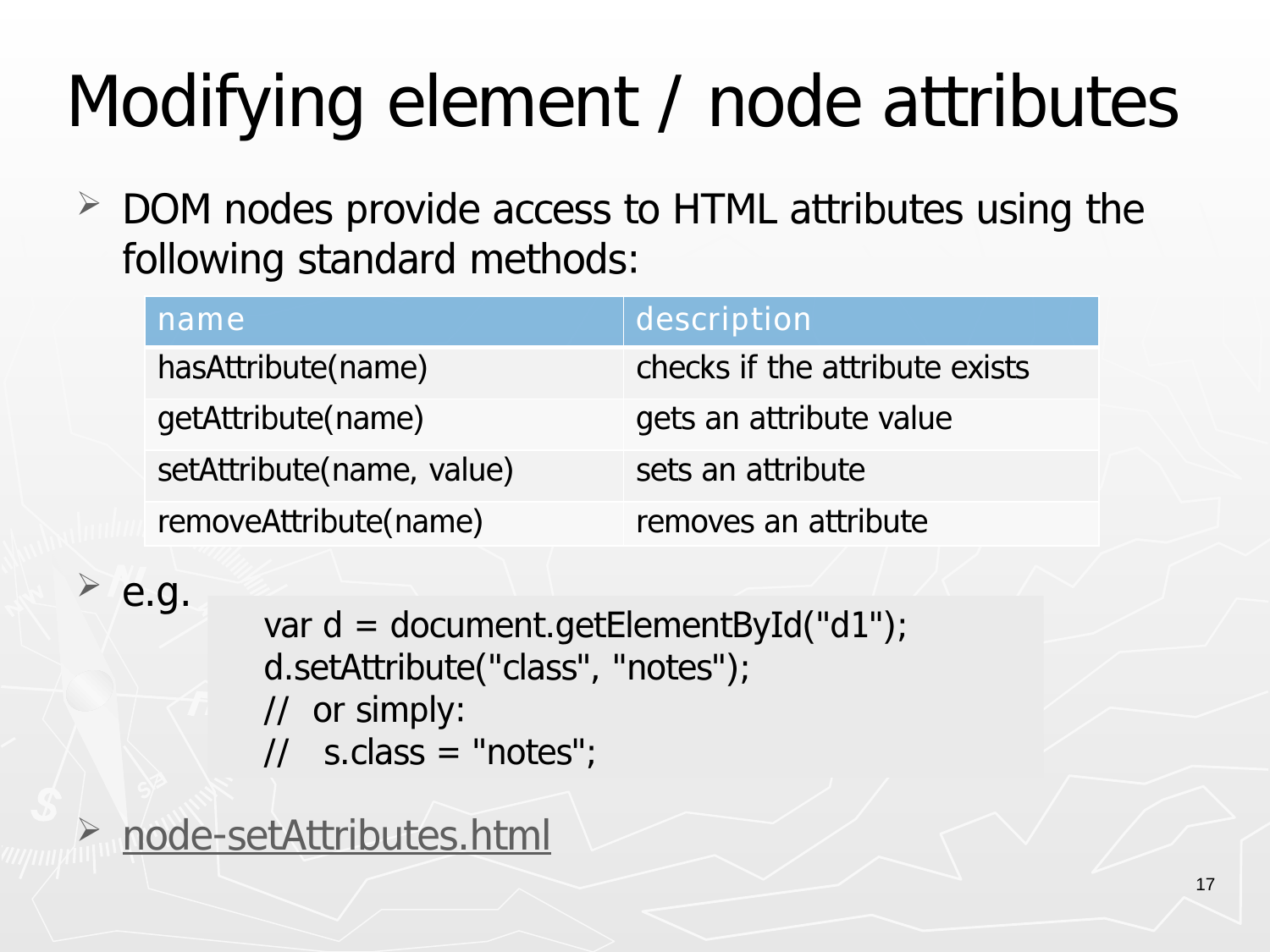

# Modifying element / node attributes
DOM nodes provide access to HTML attributes using the following standard methods:

e.g.

node-setAttributes.html
| name | description |
| --- | --- |
| hasAttribute(name) | checks if the attribute exists |
| getAttribute(name) | gets an attribute value |
| setAttribute(name, value) | sets an attribute |
| removeAttribute(name) | removes an attribute |
    var d = document.getElementById("d1");
    d.setAttribute("class", "notes");
    //  or simply:
    //   s.class = "notes";
17